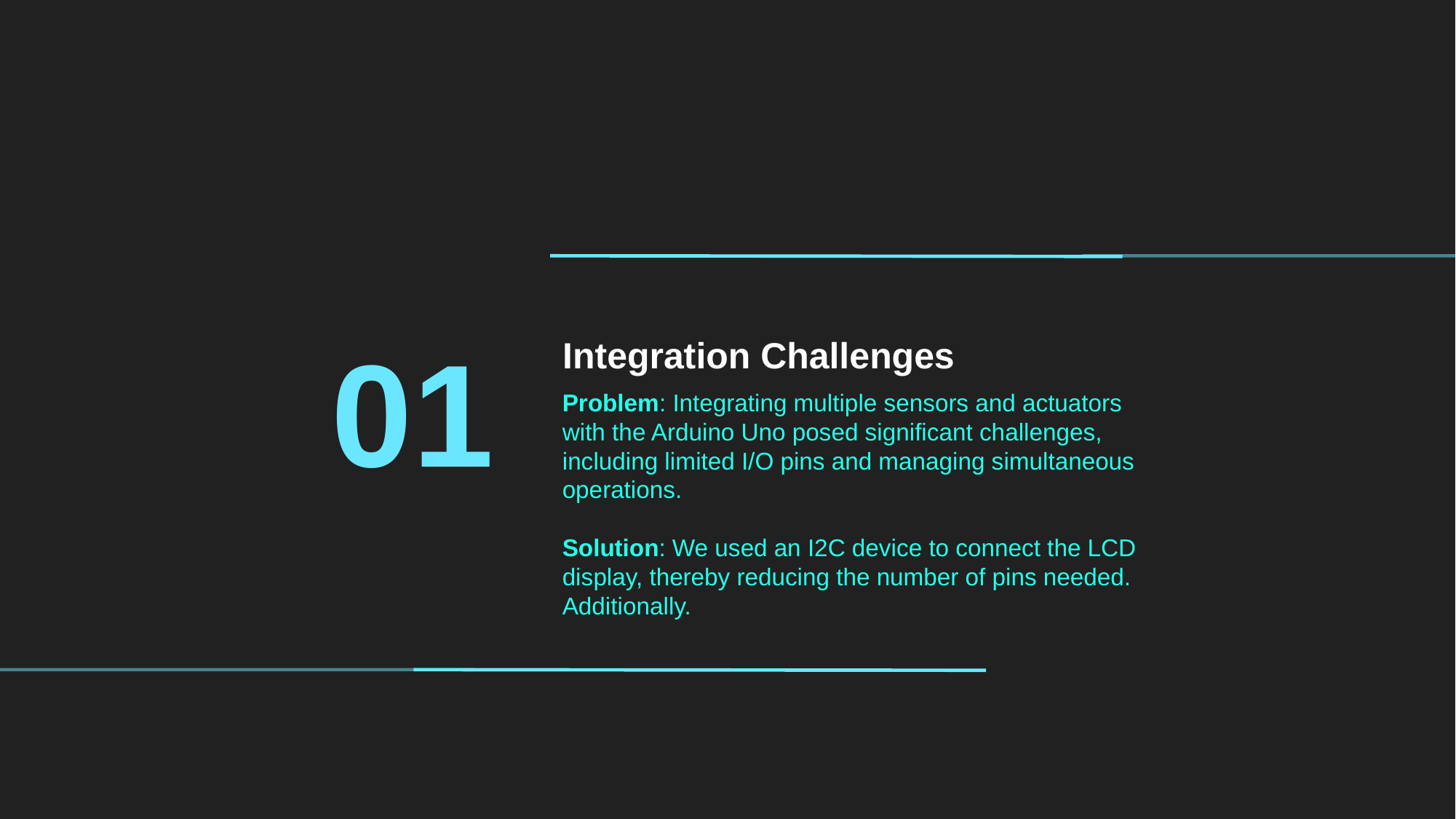

01
Integration Challenges
Problem: Integrating multiple sensors and actuators with the Arduino Uno posed significant challenges, including limited I/O pins and managing simultaneous operations.

Solution: We used an I2C device to connect the LCD display, thereby reducing the number of pins needed. Additionally.